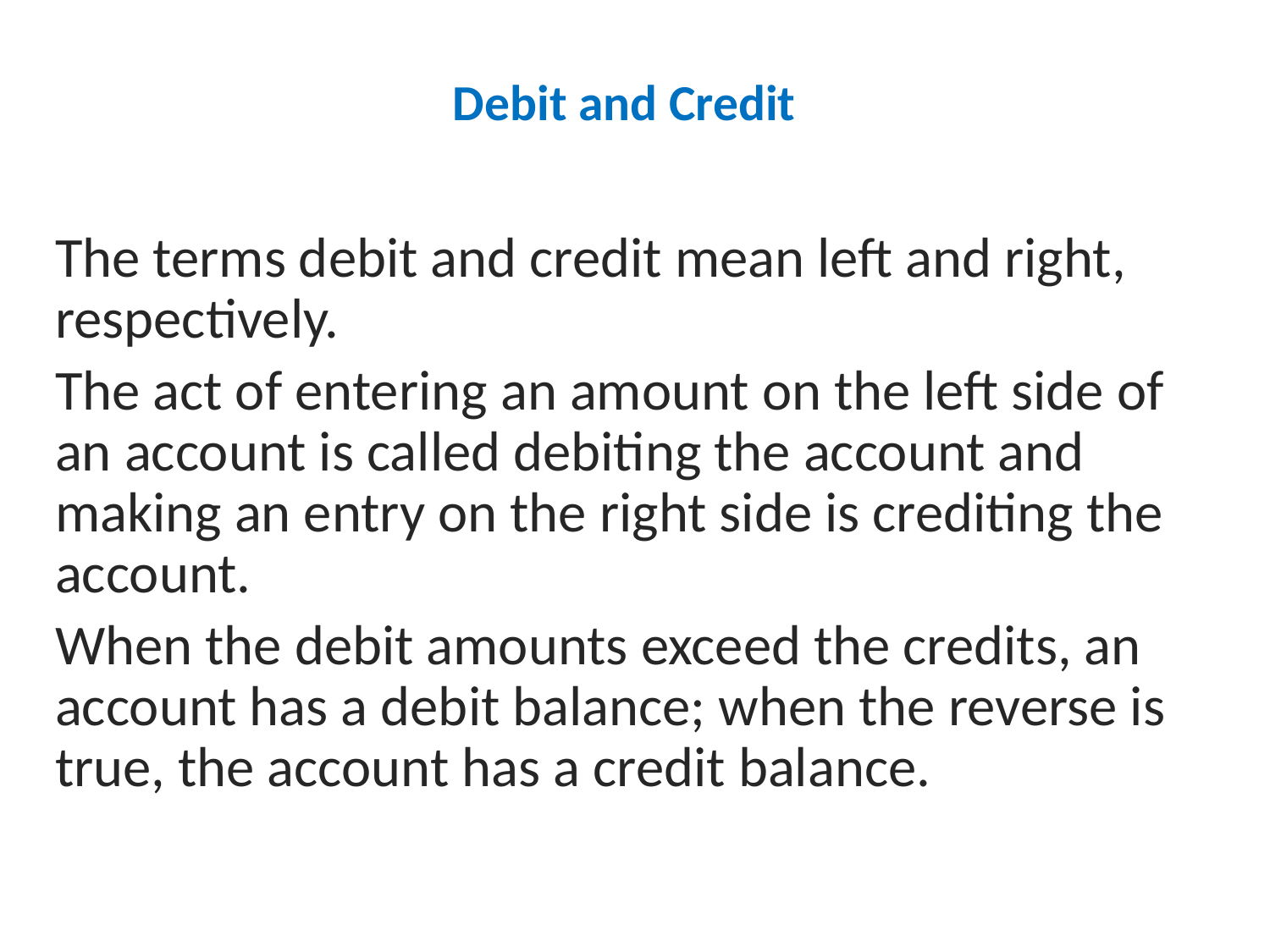

# Debit and Credit
The terms debit and credit mean left and right, respectively.
The act of entering an amount on the left side of an account is called debiting the account and making an entry on the right side is crediting the account.
When the debit amounts exceed the credits, an account has a debit balance; when the reverse is true, the account has a credit balance.